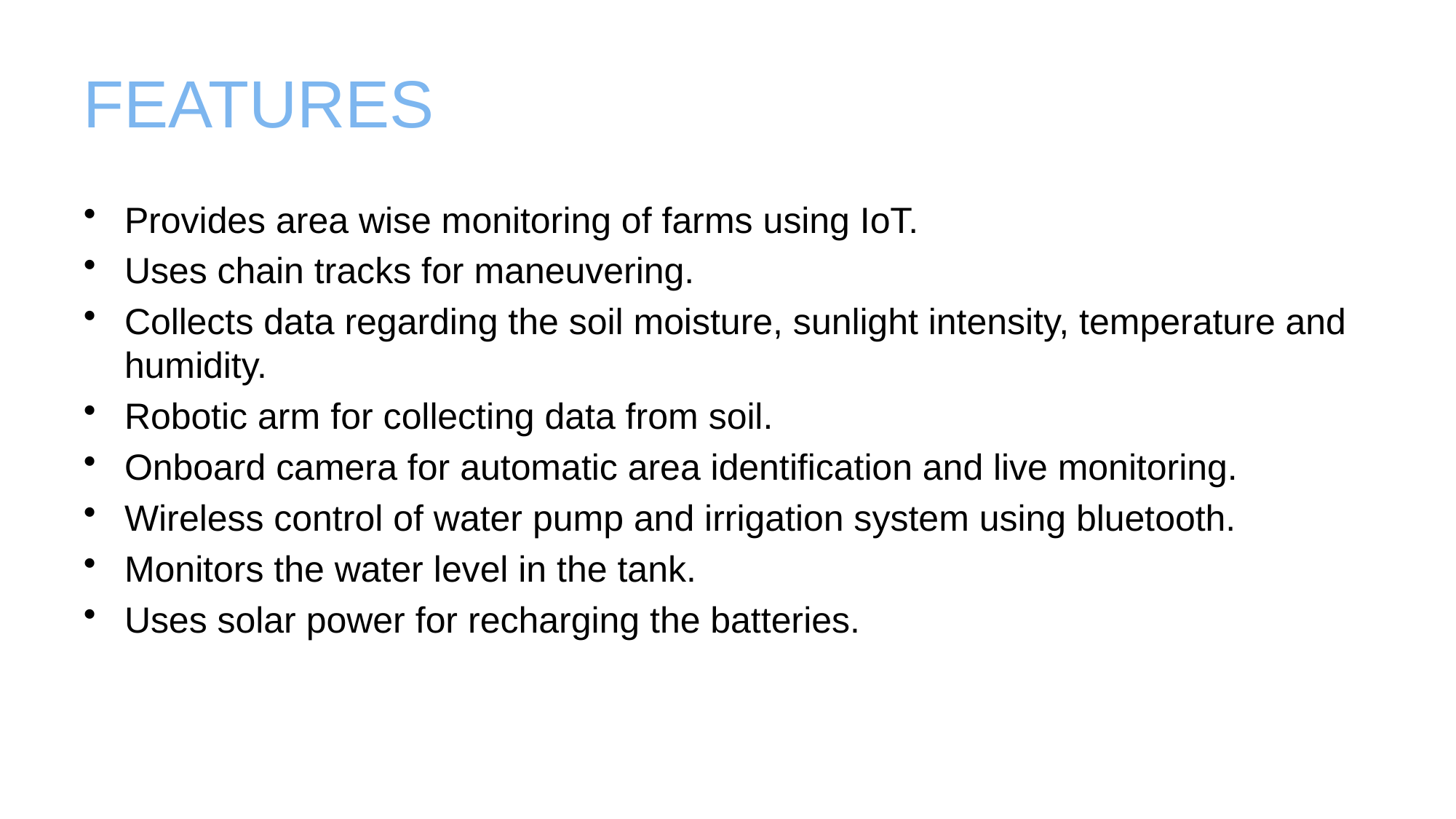

# FEATURES
Provides area wise monitoring of farms using IoT.
Uses chain tracks for maneuvering.
Collects data regarding the soil moisture, sunlight intensity, temperature and humidity.
Robotic arm for collecting data from soil.
Onboard camera for automatic area identification and live monitoring.
Wireless control of water pump and irrigation system using bluetooth.
Monitors the water level in the tank.
Uses solar power for recharging the batteries.